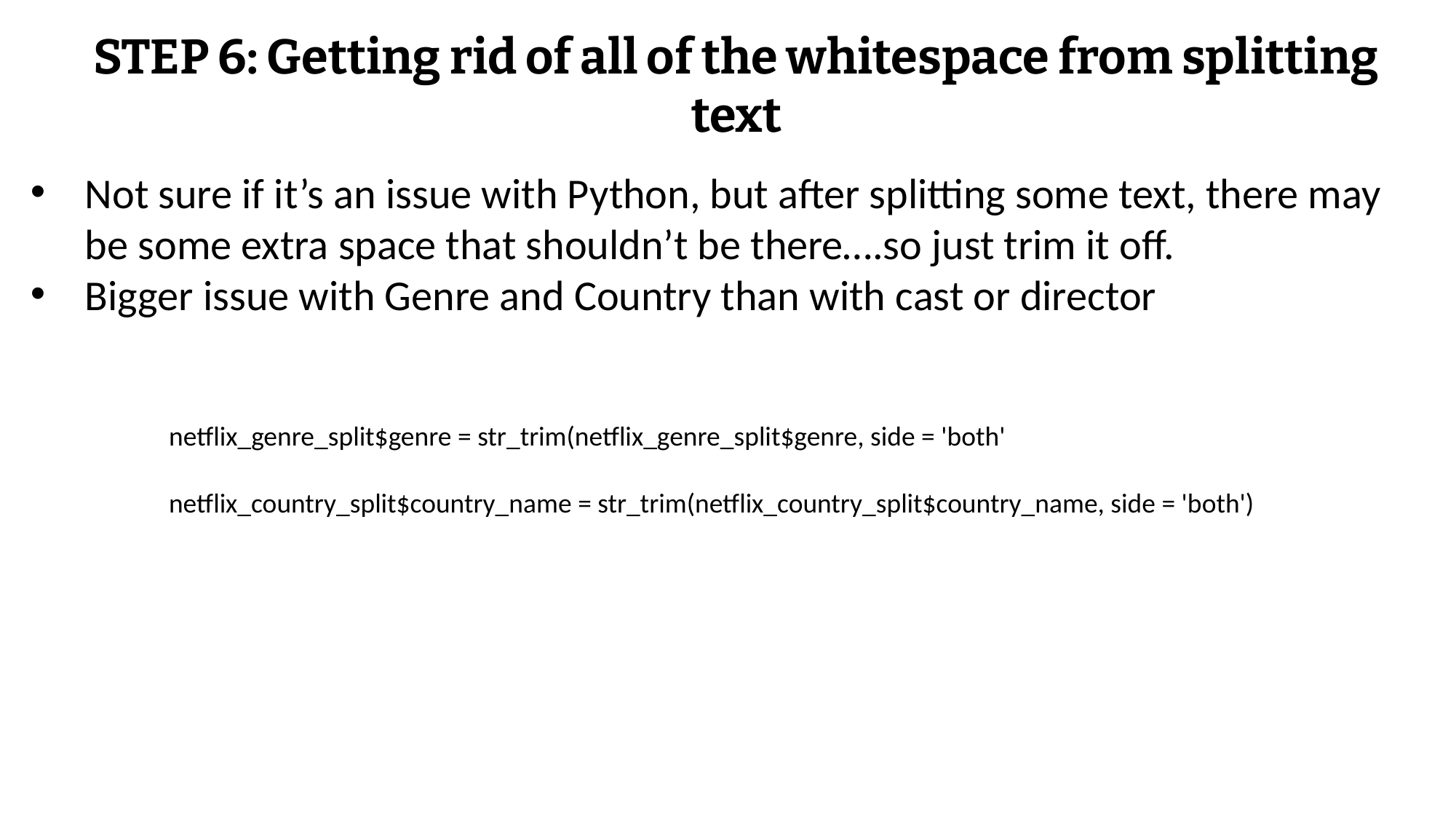

STEP 6: Getting rid of all of the whitespace from splitting text
Not sure if it’s an issue with Python, but after splitting some text, there may be some extra space that shouldn’t be there….so just trim it off.
Bigger issue with Genre and Country than with cast or director

netflix_genre_split$genre = str_trim(netflix_genre_split$genre, side = 'both'
netflix_country_split$country_name = str_trim(netflix_country_split$country_name, side = 'both')